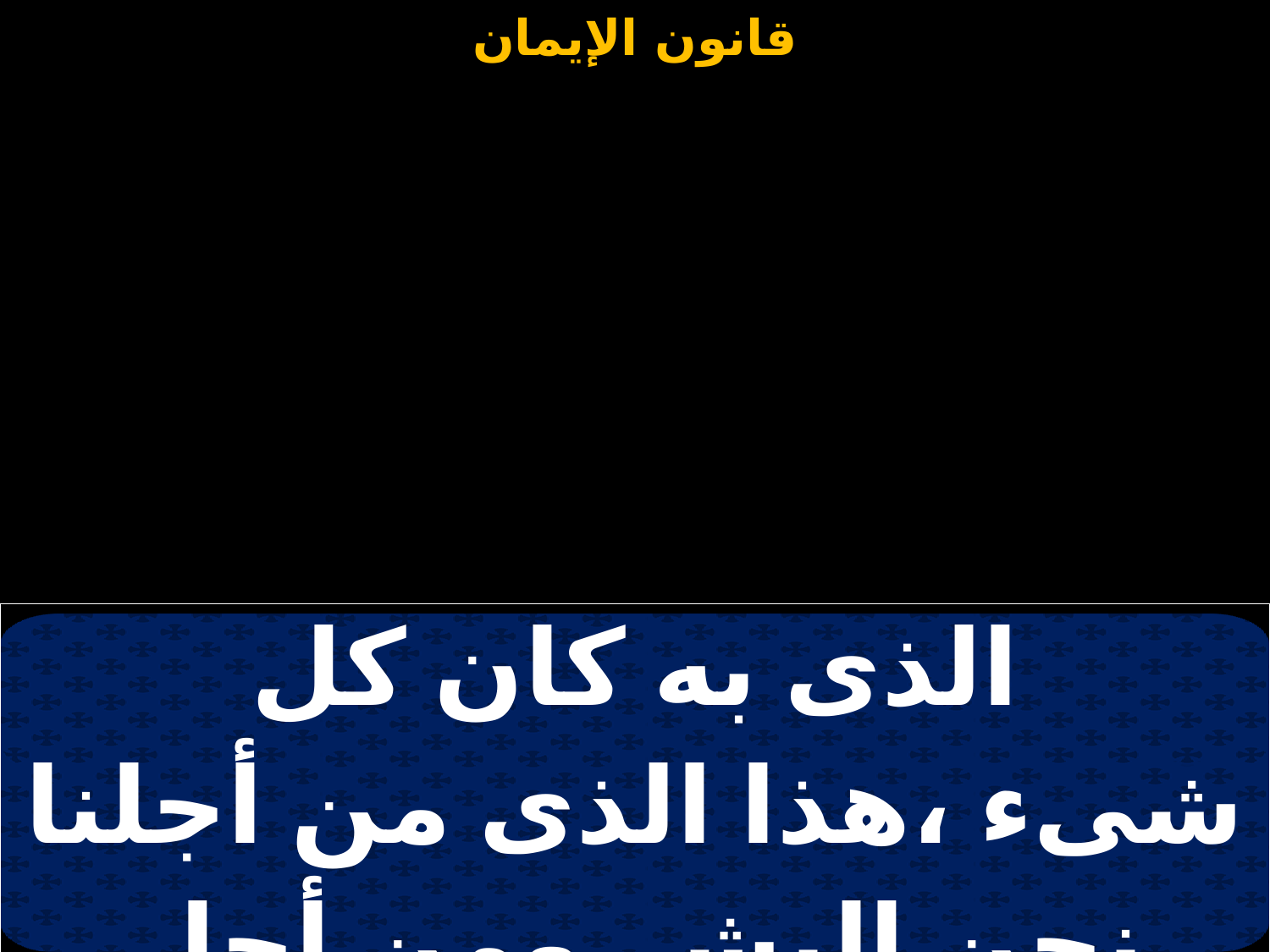

| الذى به كان كل شىء ،هذا الذى من أجلنا نحن البشر ومن أجل خلاصنا |
| --- |